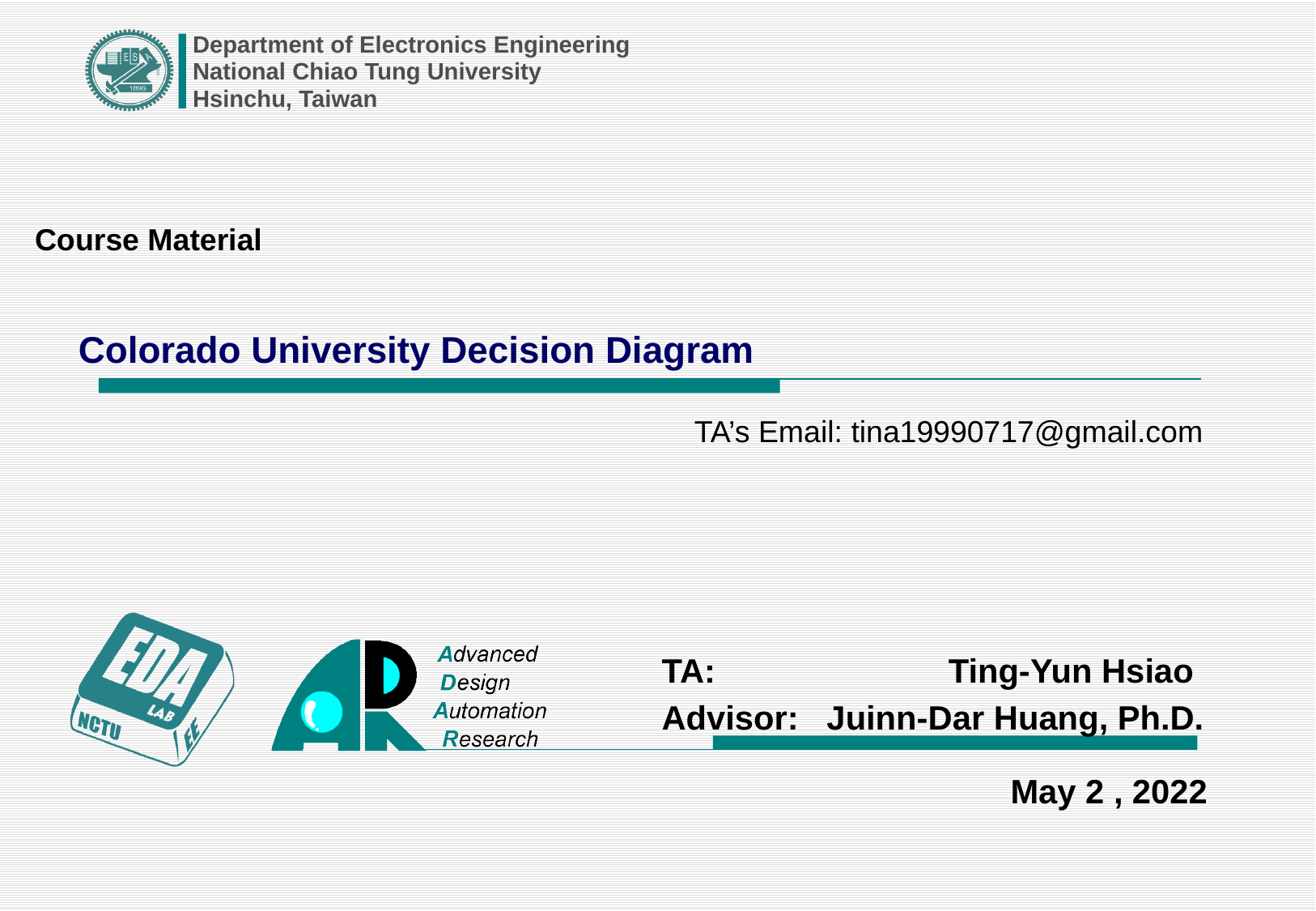

Course Material
# Colorado University Decision Diagram
TA’s Email: tina19990717@gmail.com
TA:                         Ting-Yun Hsiao
Advisor:   Juinn-Dar Huang, Ph.D.
May 2 , 2022